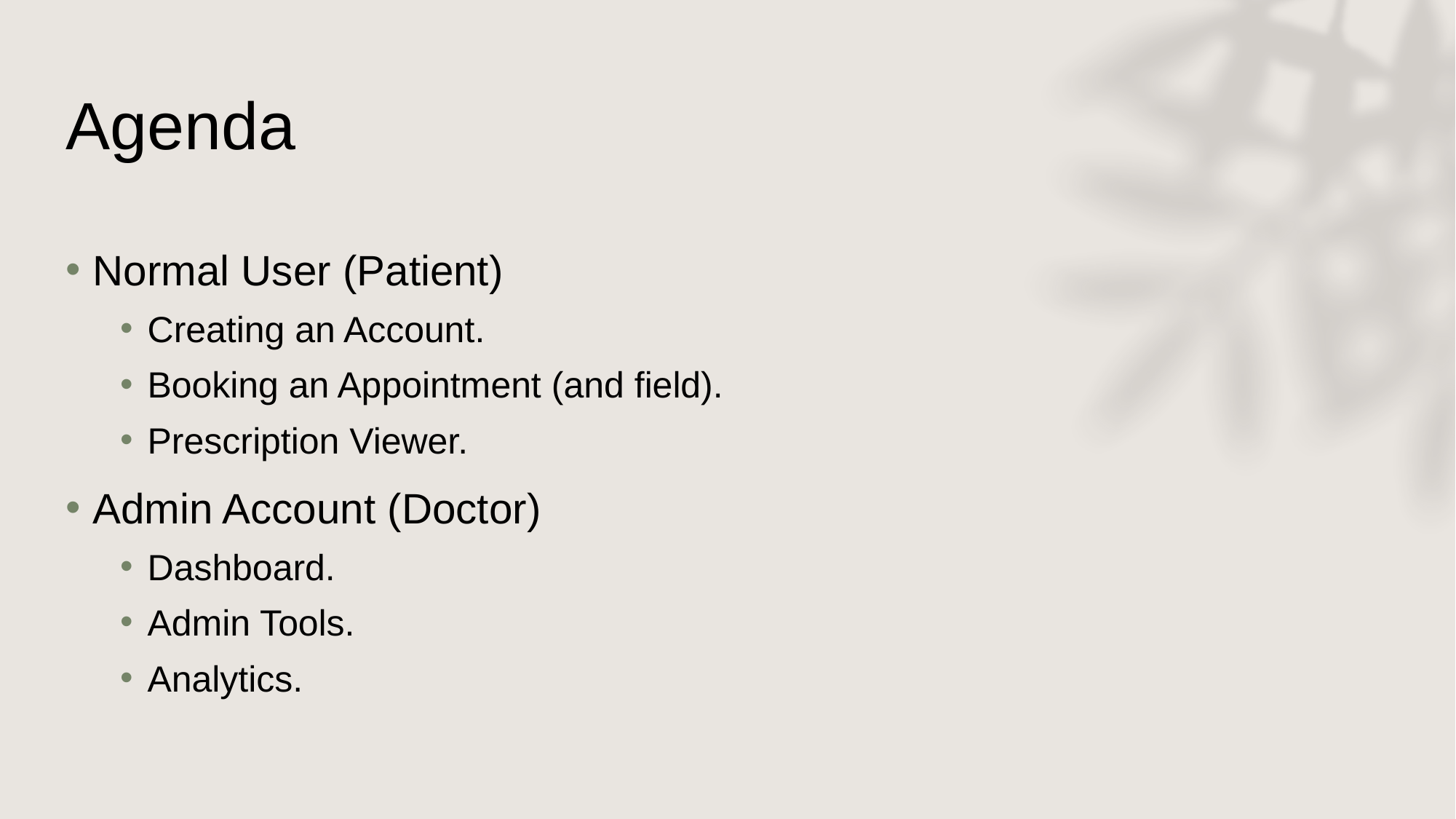

# Agenda
Normal User (Patient)
Creating an Account.
Booking an Appointment (and field).
Prescription Viewer.
Admin Account (Doctor)
Dashboard.
Admin Tools.
Analytics.